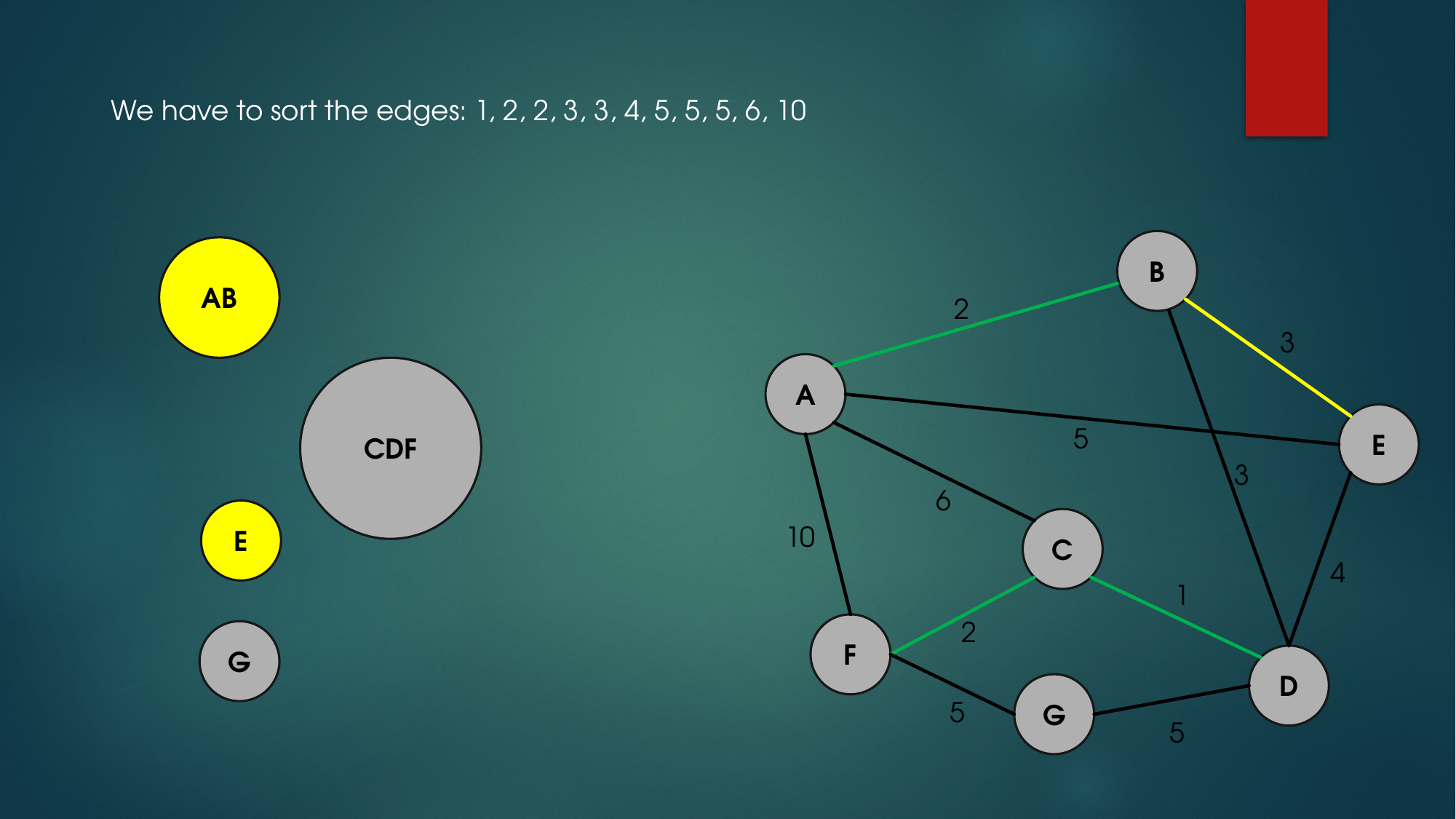

We have to sort the edges: 1, 2, 2, 3, 3, 4, 5, 5, 5, 6, 10
B
AB
2
3
A
CDF
E
5
3
6
E
C
10
4
1
2
F
G
D
G
5
5